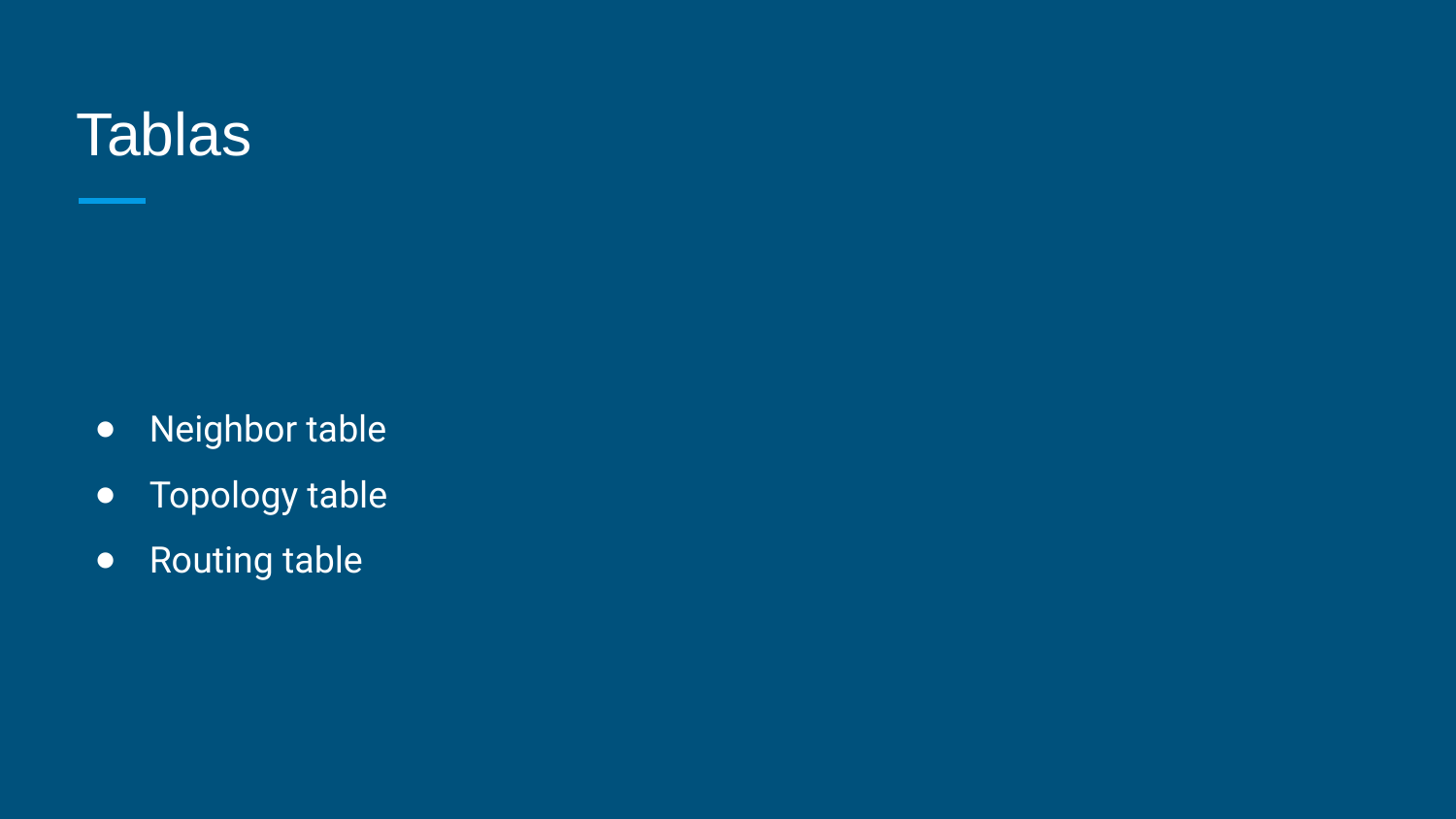

# Tablas
Neighbor table
Topology table
Routing table